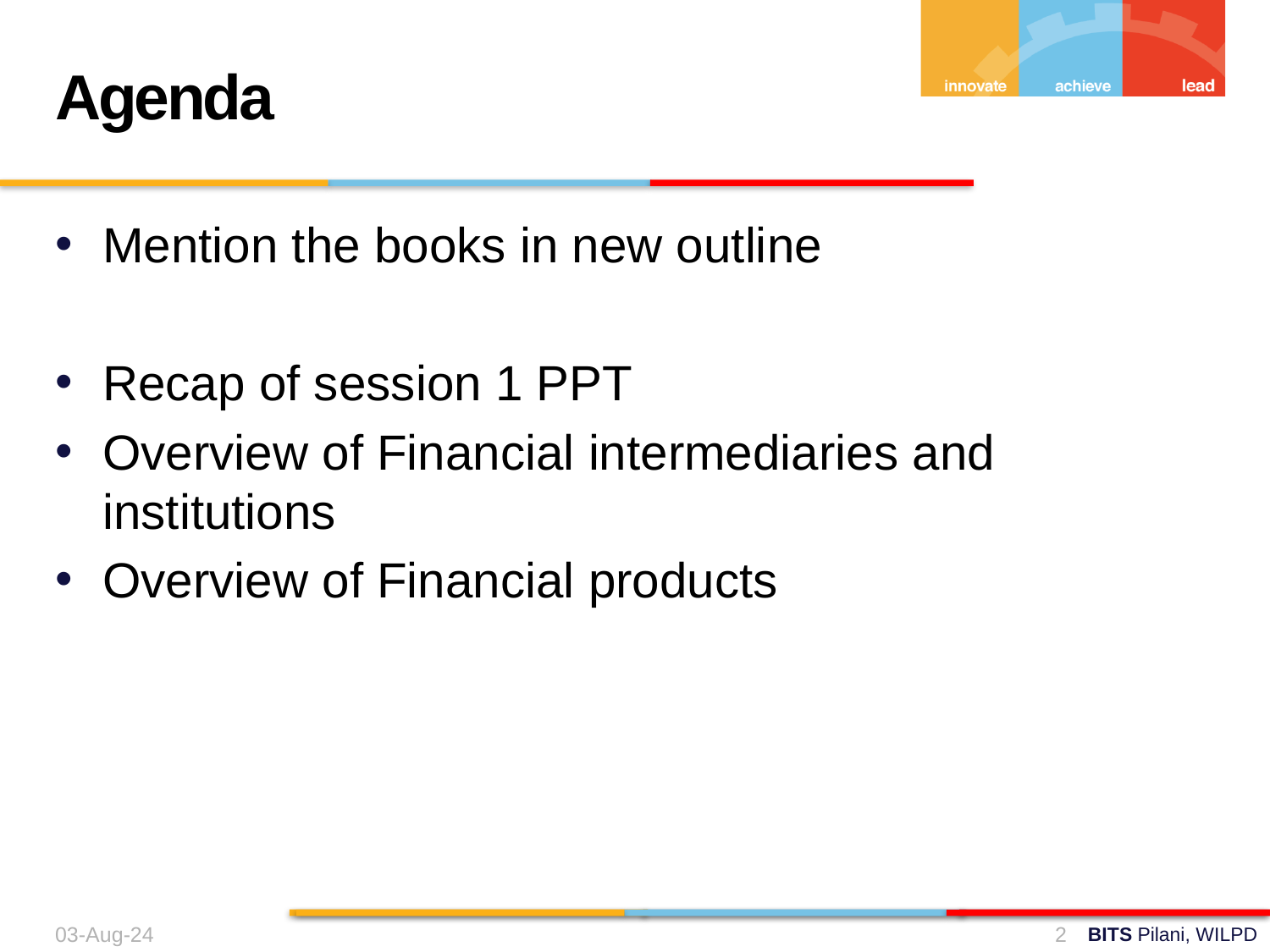

Agenda
Mention the books in new outline

Recap of session 1 PPT
Overview of Financial intermediaries and institutions
Overview of Financial products
03-Aug-24
2